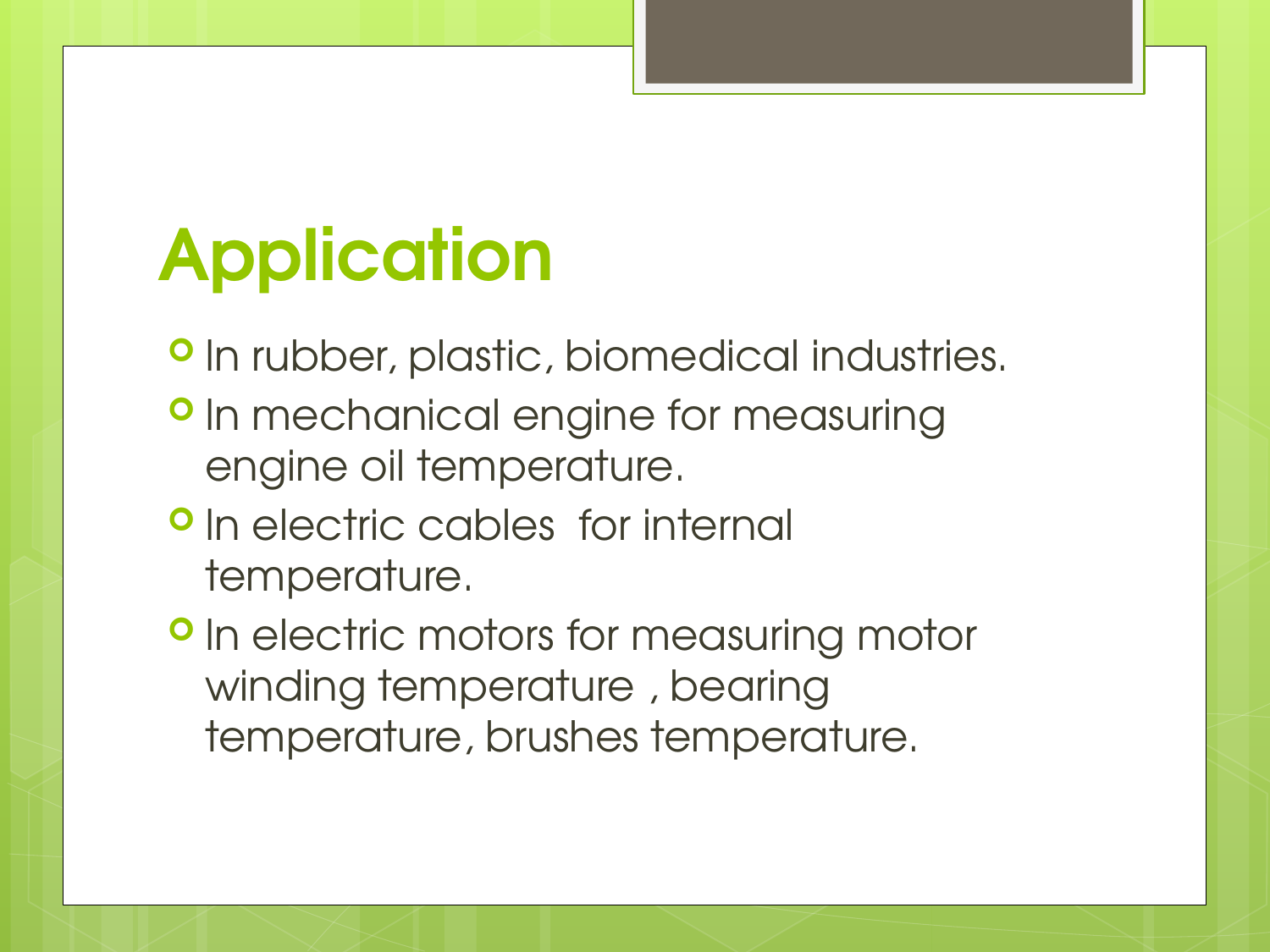

# Application
In rubber, plastic, biomedical industries.
In mechanical engine for measuring engine oil temperature.
In electric cables  for internal temperature.
In electric motors for measuring motor winding temperature , bearing temperature, brushes temperature.